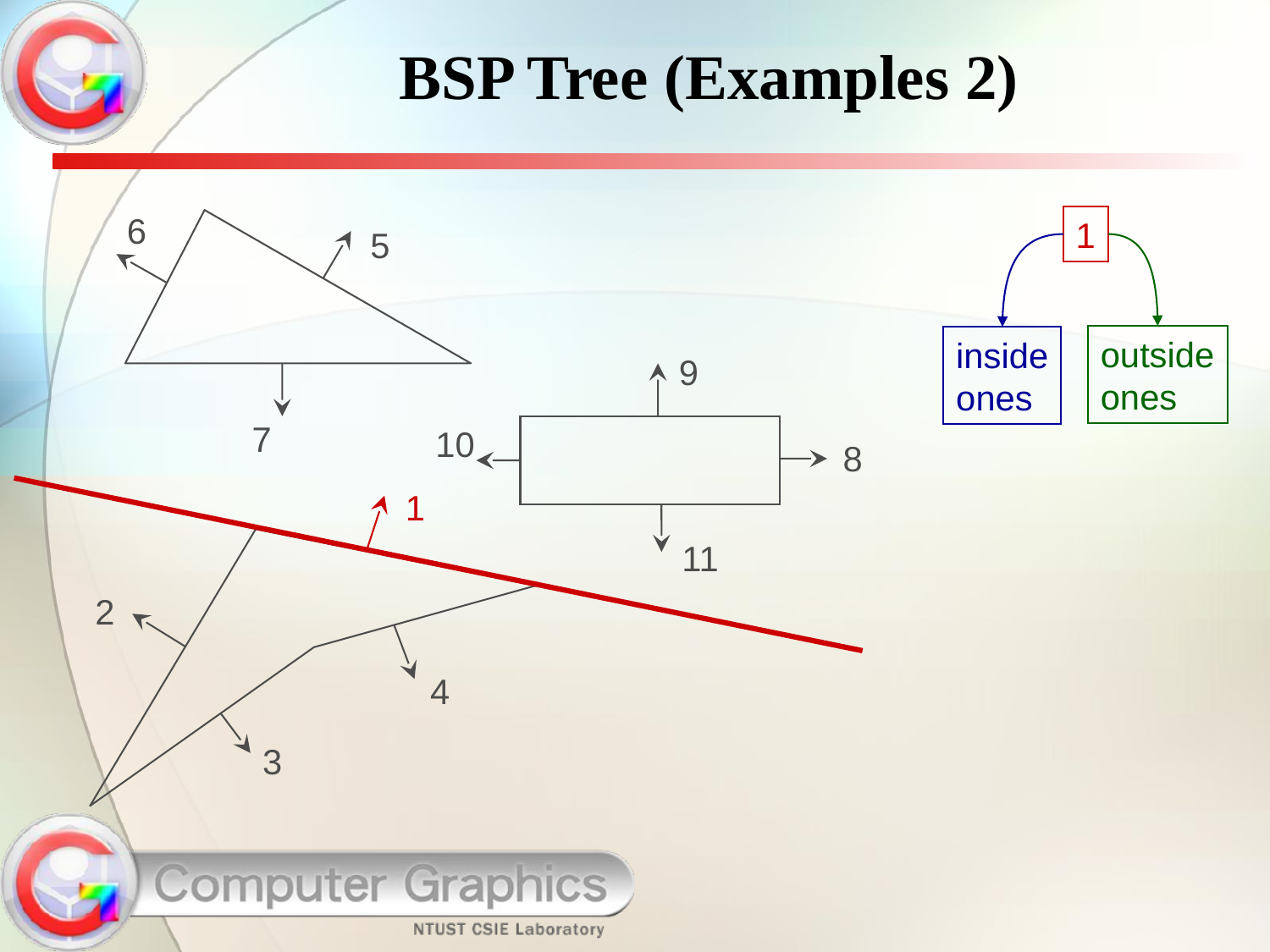

BSP Tree (Examples 2)
6
1

5

outside
ones
inside
ones

9

7
10

8

1

11
2

4

3